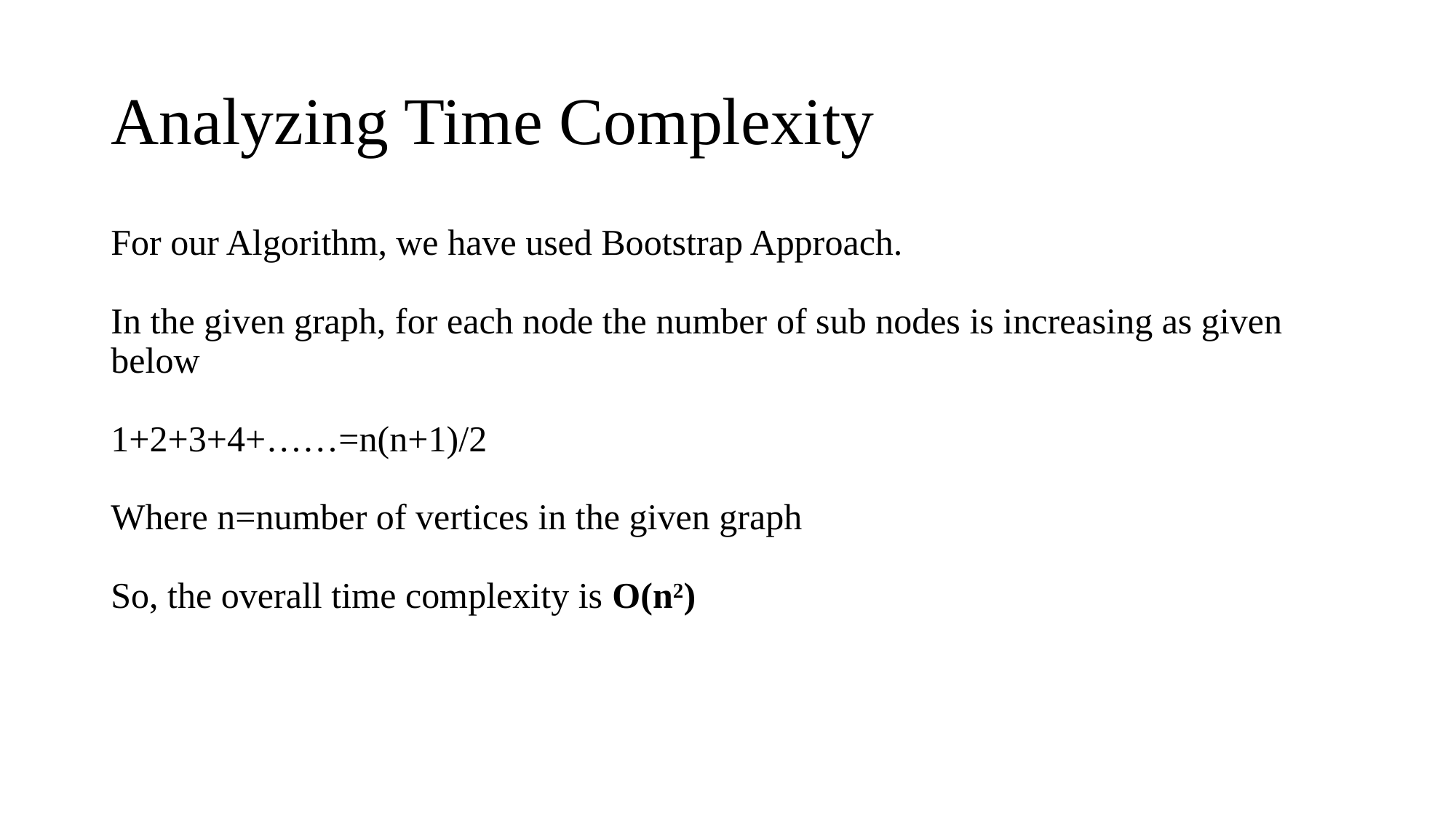

# Analyzing Time Complexity
For our Algorithm, we have used Bootstrap Approach.

In the given graph, for each node the number of sub nodes is increasing as given below

1+2+3+4+……=n(n+1)/2

Where n=number of vertices in the given graph

So, the overall time complexity is O(n2)